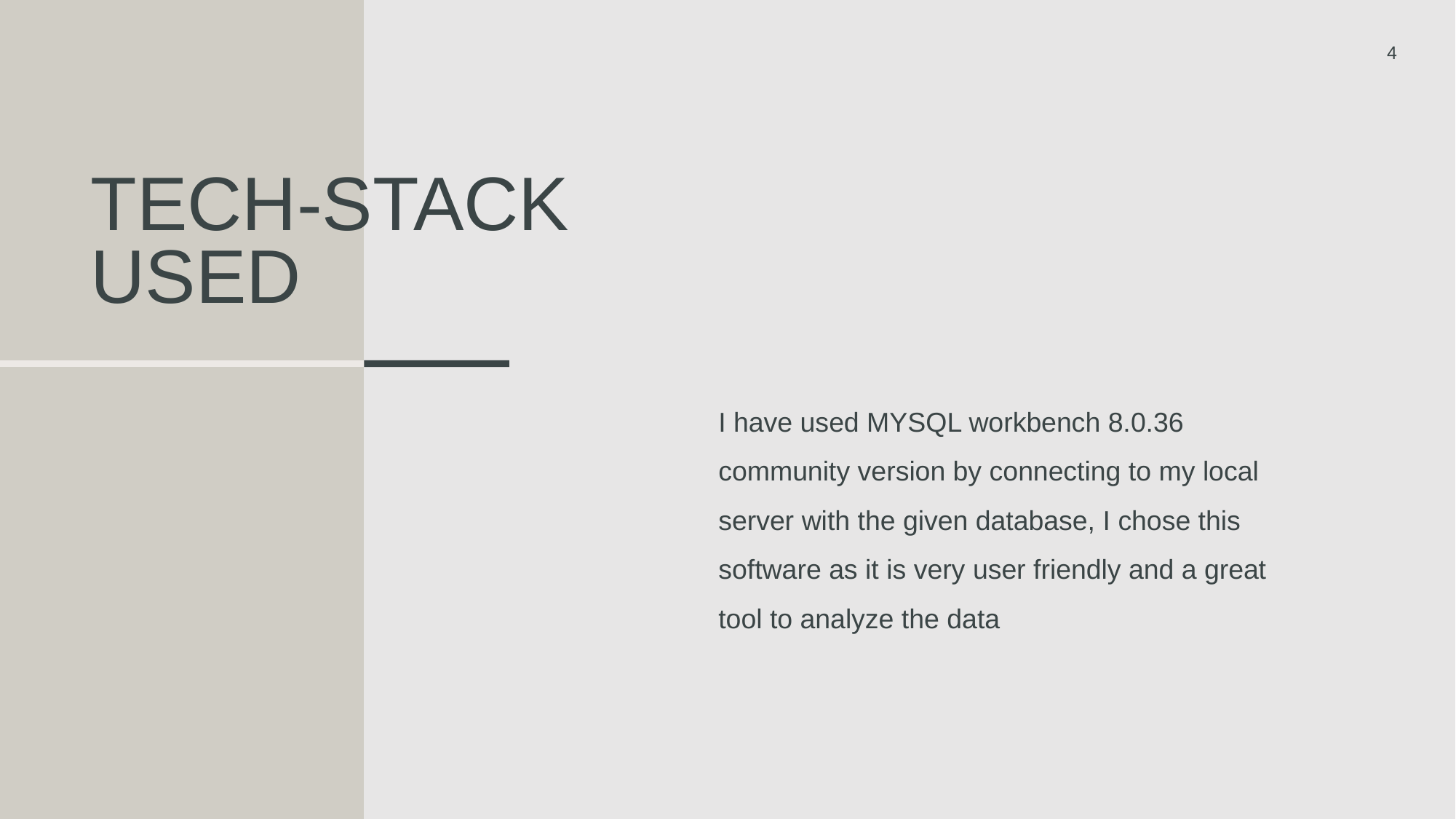

4
# Tech-Stack Used
I have used MYSQL workbench 8.0.36 community version by connecting to my local server with the given database, I chose this software as it is very user friendly and a great tool to analyze the data